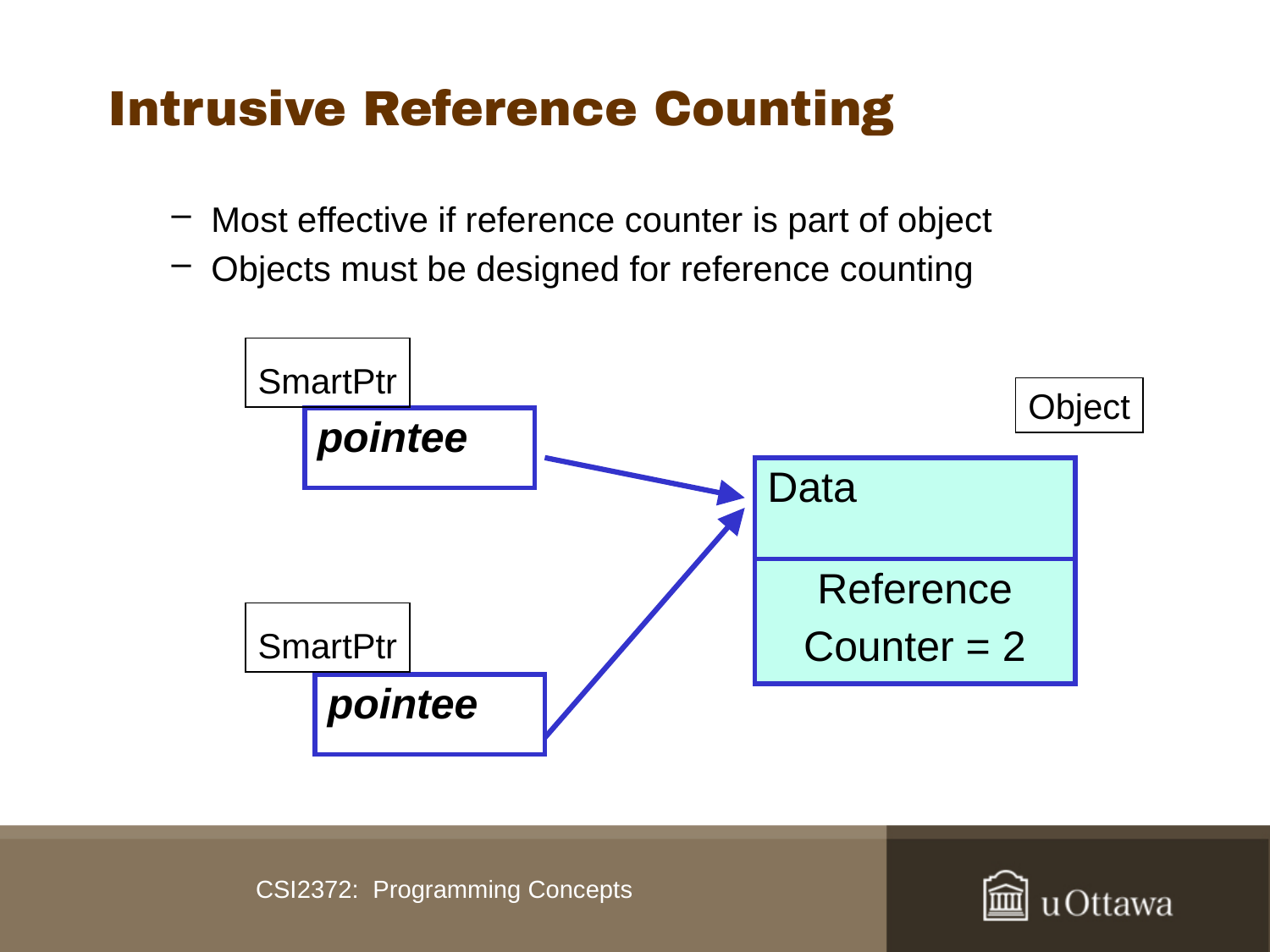

# Intrusive Reference Counting
Most effective if reference counter is part of object
Objects must be designed for reference counting
SmartPtr
Object
| pointee |
| --- |

| Data |
| --- |
| Reference Counter = 2 |

SmartPtr
| pointee |
| --- |
CSI2372:  Programming Concepts